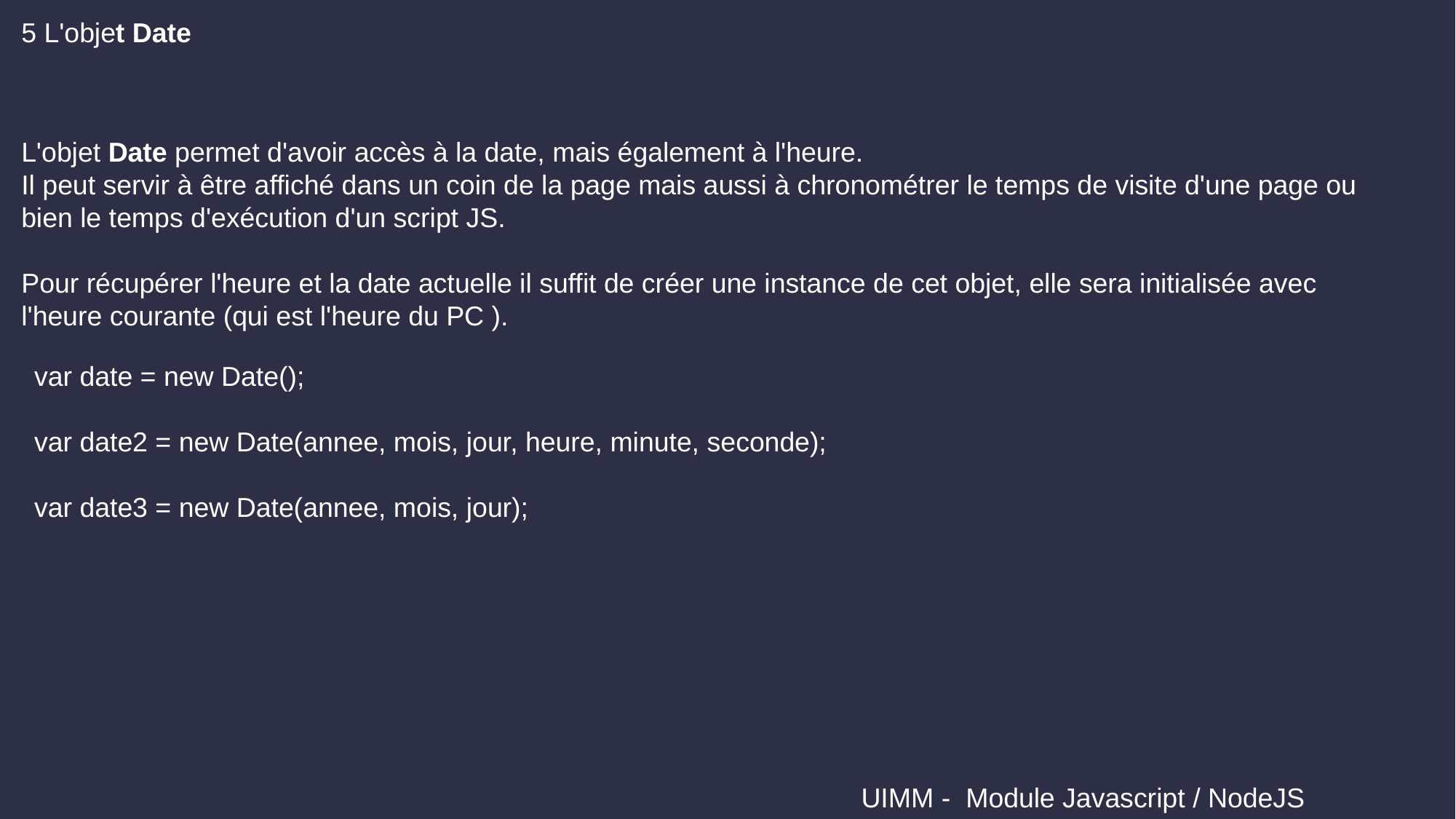

5 L'objet Date

L'objet Date permet d'avoir accès à la date, mais également à l'heure.
Il peut servir à être affiché dans un coin de la page mais aussi à chronométrer le temps de visite d'une page ou bien le temps d'exécution d'un script JS.

Pour récupérer l'heure et la date actuelle il suffit de créer une instance de cet objet, elle sera initialisée avec l'heure courante (qui est l'heure du PC ).

var date = new Date();

var date2 = new Date(annee, mois, jour, heure, minute, seconde);

var date3 = new Date(annee, mois, jour);

                     UIMM -  Module Javascript / NodeJS